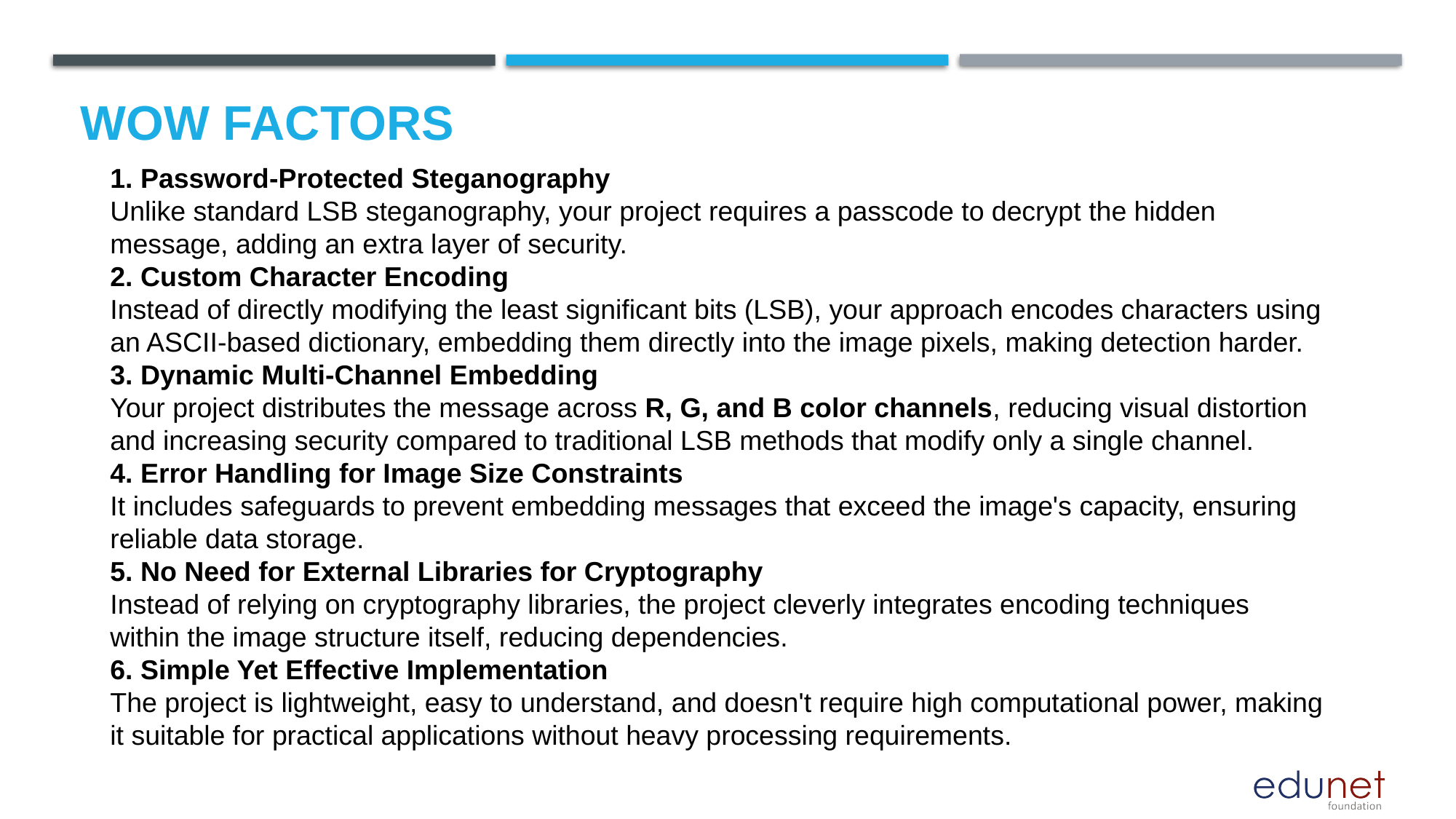

# Wow factors
1. Password-Protected Steganography
Unlike standard LSB steganography, your project requires a passcode to decrypt the hidden message, adding an extra layer of security.
2. Custom Character Encoding
Instead of directly modifying the least significant bits (LSB), your approach encodes characters using an ASCII-based dictionary, embedding them directly into the image pixels, making detection harder.
3. Dynamic Multi-Channel Embedding
Your project distributes the message across R, G, and B color channels, reducing visual distortion and increasing security compared to traditional LSB methods that modify only a single channel.
4. Error Handling for Image Size Constraints
It includes safeguards to prevent embedding messages that exceed the image's capacity, ensuring reliable data storage.
5. No Need for External Libraries for Cryptography
Instead of relying on cryptography libraries, the project cleverly integrates encoding techniques within the image structure itself, reducing dependencies.
6. Simple Yet Effective Implementation
The project is lightweight, easy to understand, and doesn't require high computational power, making it suitable for practical applications without heavy processing requirements.